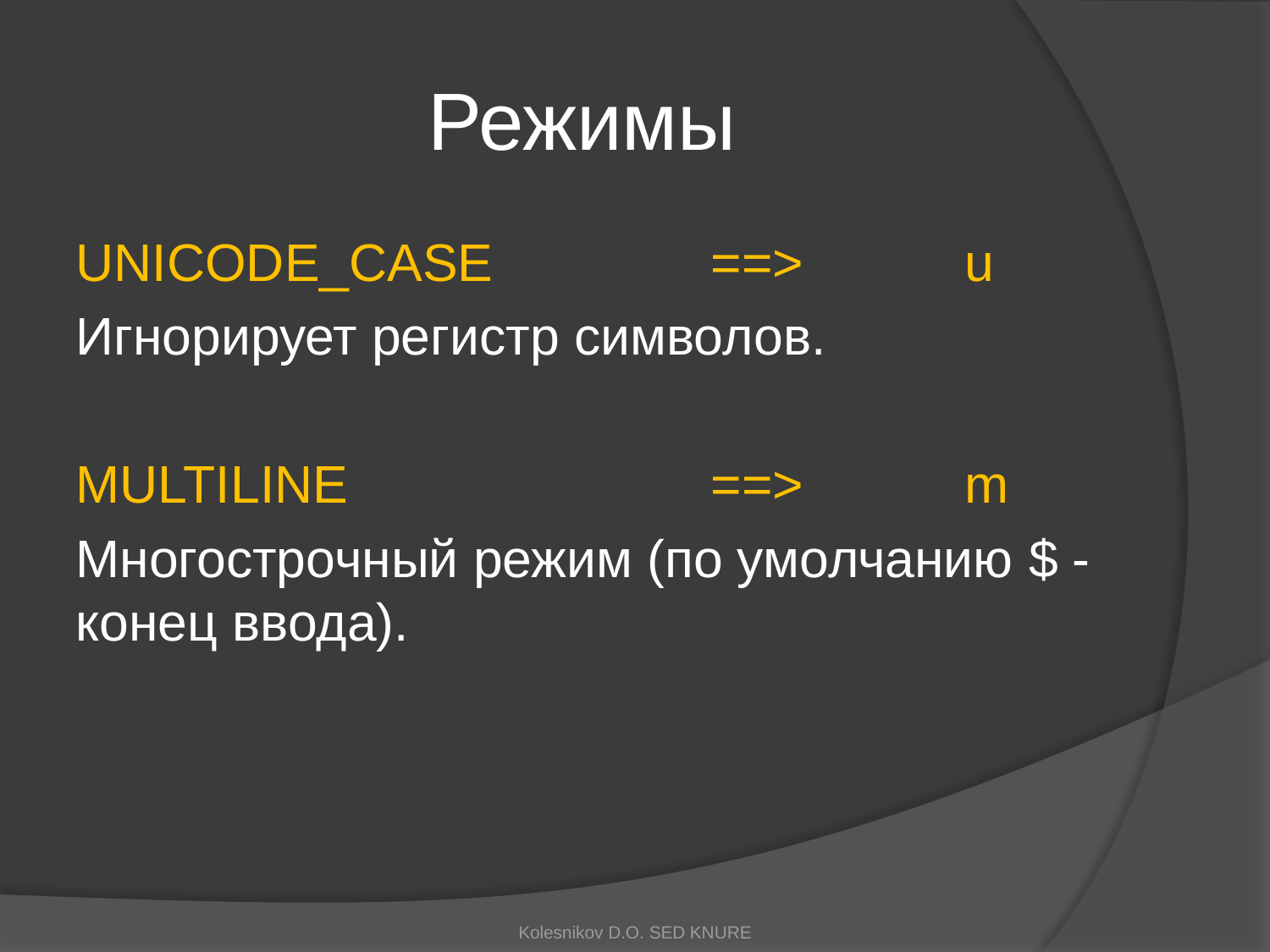

# Режимы
UNICODE_CASE 		==>		u
Игнорирует регистр символов.

MULTILINE 			==>		m
Многострочный режим (по умолчанию $ - конец ввода).
Kolesnikov D.O. SED KNURE